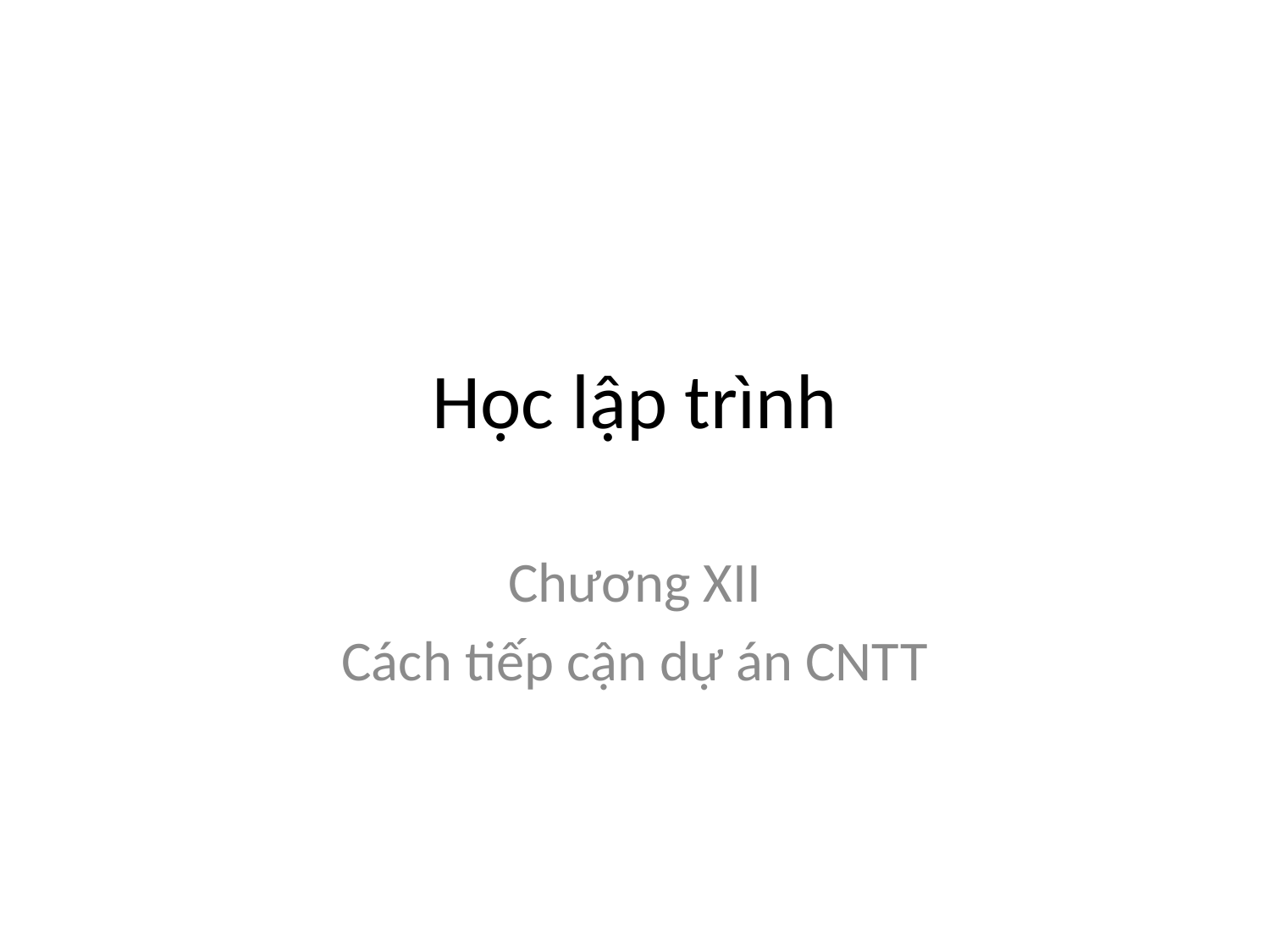

# Học lập trình
Chương XII
Cách tiếp cận dự án CNTT